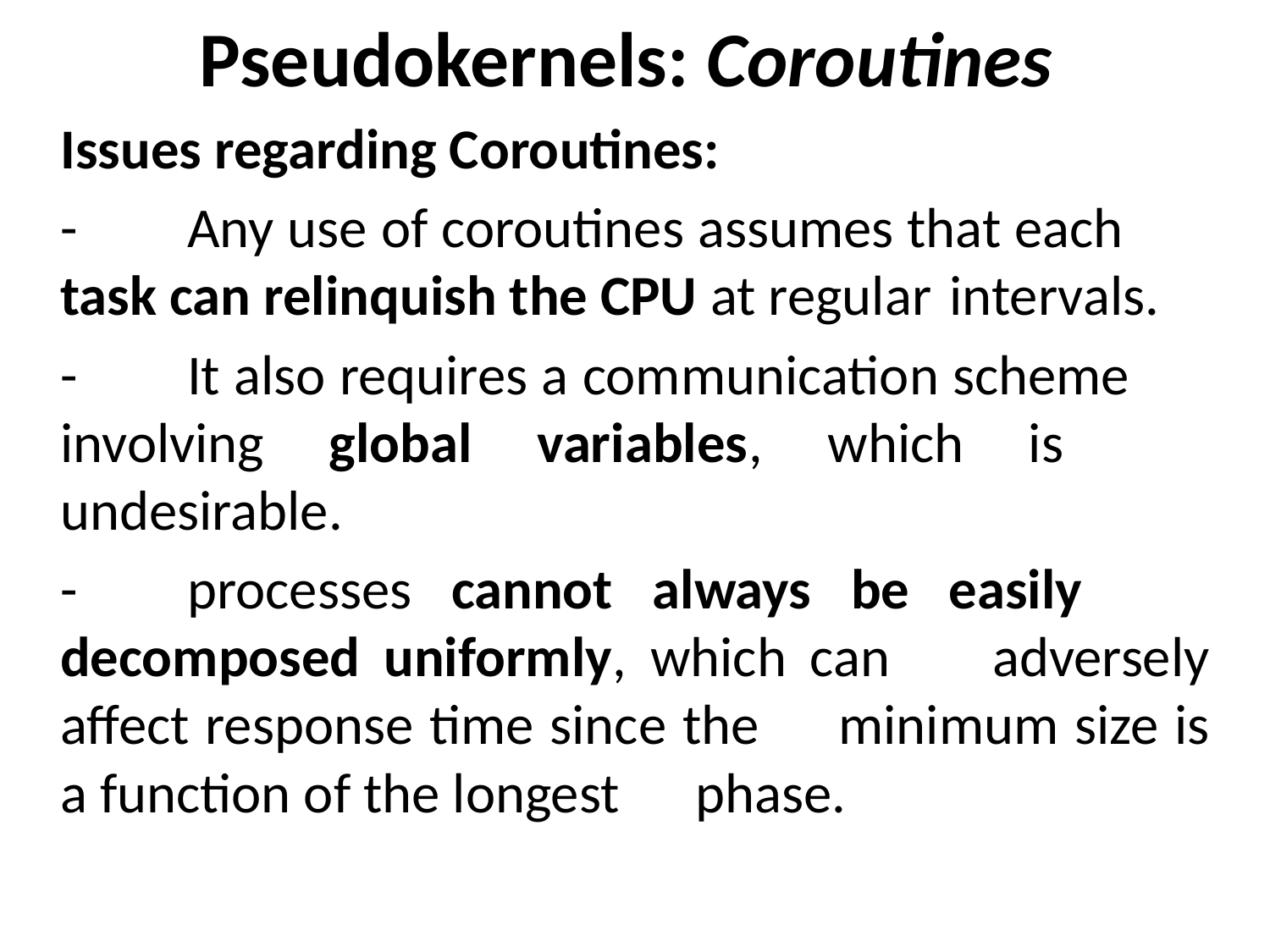

# Pseudokernels: Coroutines
Issues regarding Coroutines:
-	Any use of coroutines assumes that each 	task can relinquish the CPU at regular 	intervals.
-	It also requires a communication scheme 	involving global variables, which is 	undesirable.
-	processes cannot always be easily 	decomposed uniformly, which can 	adversely affect response time since the 	minimum size is a function of the longest 	phase.